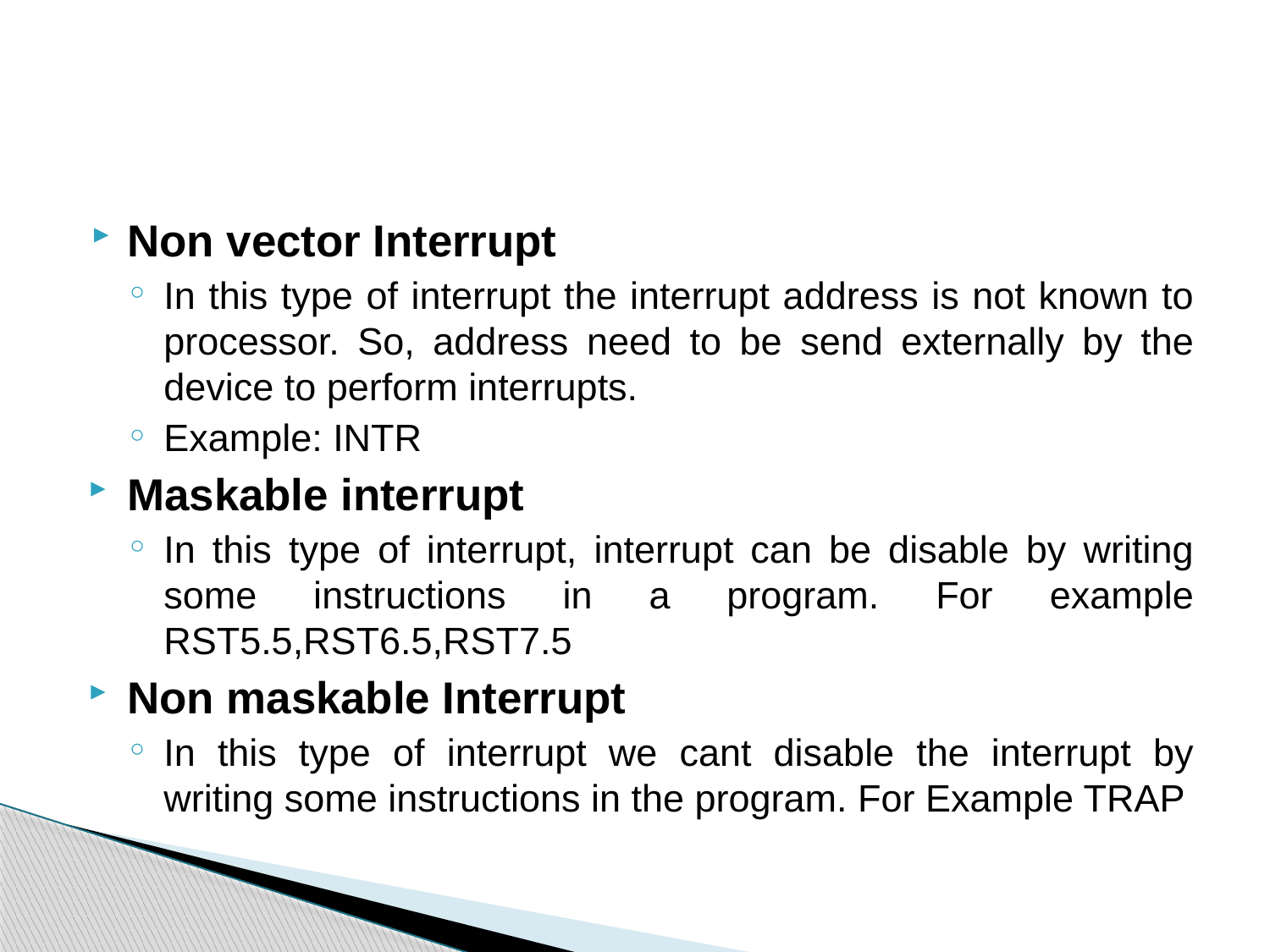

#
Non vector Interrupt
In this type of interrupt the interrupt address is not known to processor. So, address need to be send externally by the device to perform interrupts.
Example: INTR
Maskable interrupt
In this type of interrupt, interrupt can be disable by writing some instructions in a program. For example RST5.5,RST6.5,RST7.5
Non maskable Interrupt
In this type of interrupt we cant disable the interrupt by writing some instructions in the program. For Example TRAP